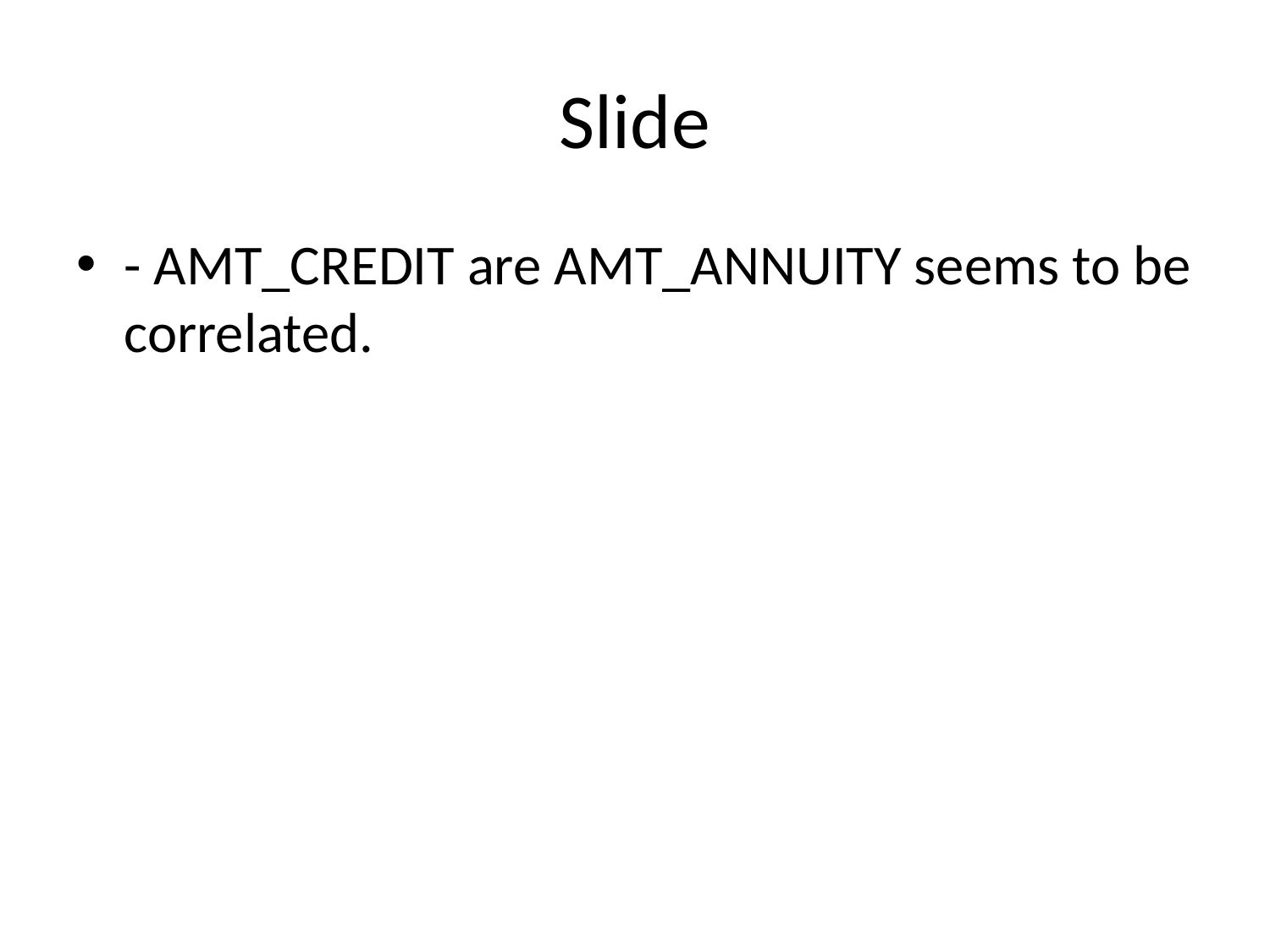

# Slide
- AMT_CREDIT are AMT_ANNUITY seems to be correlated.